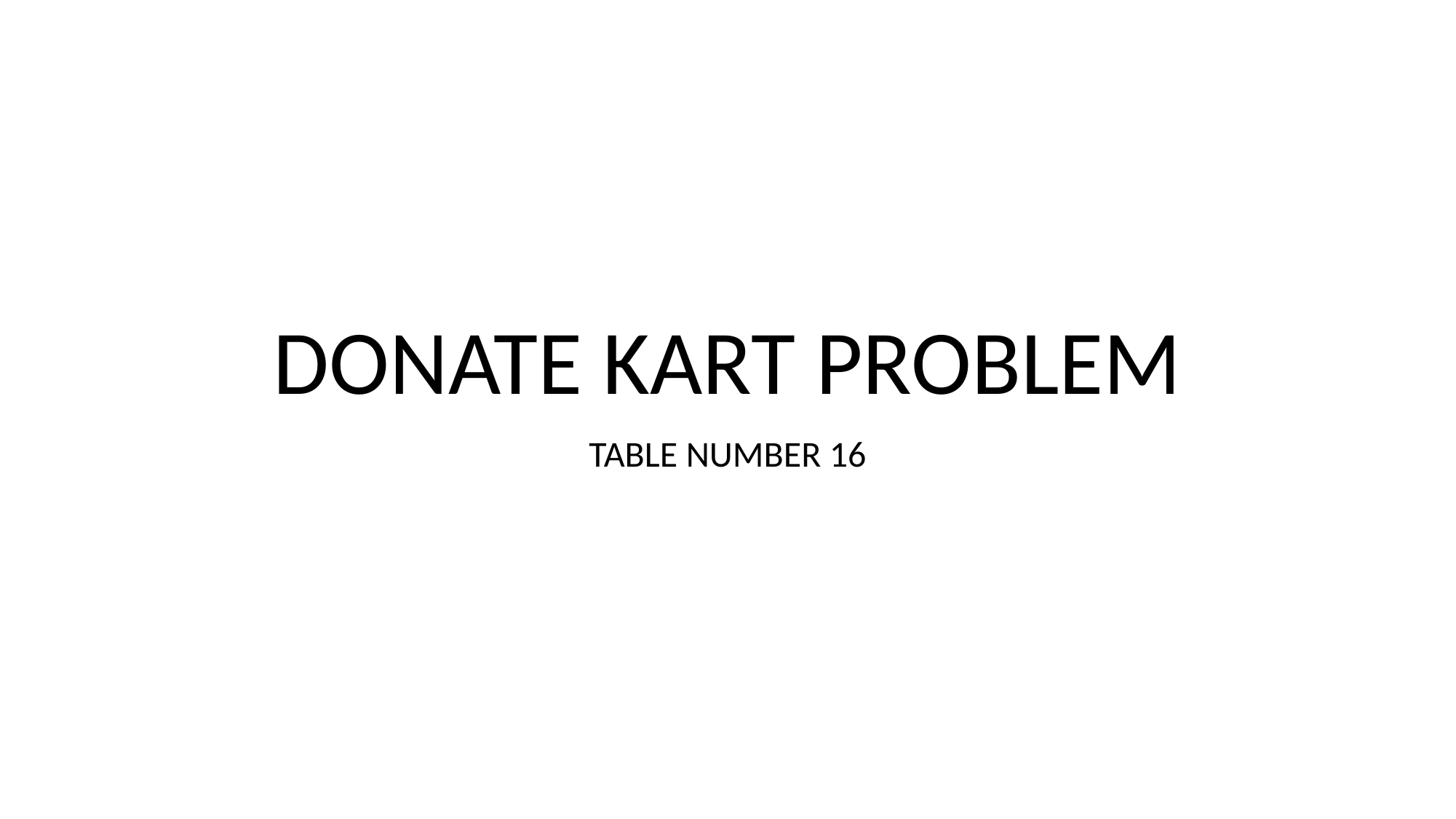

# DONATE KART PROBLEM
TABLE NUMBER 16